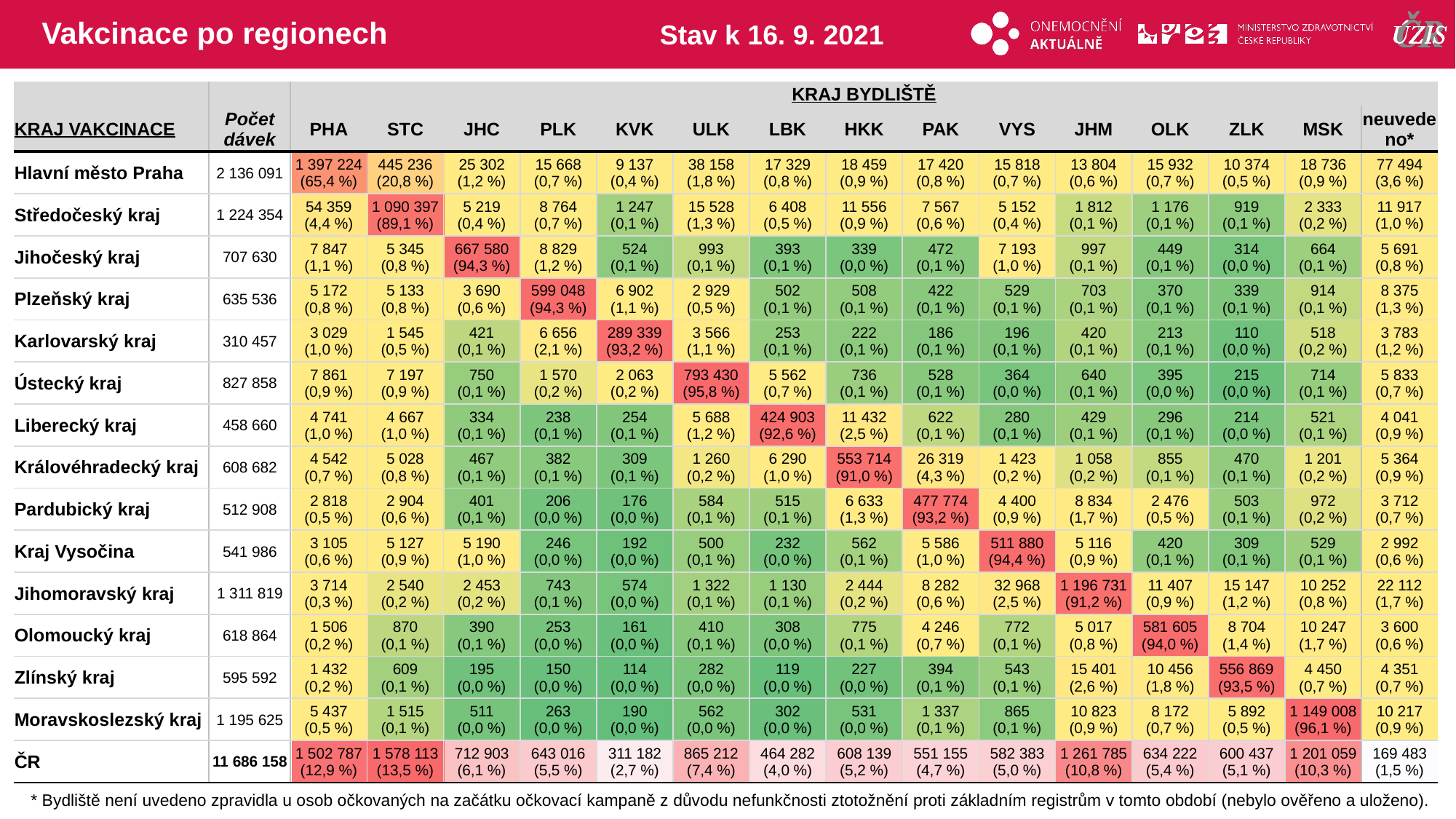

# Vakcinace po regionech
Stav k 16. 9. 2021
|  |  | KRAJ BYDLIŠTĚ |  |  |  |  |  |  |  |  |  |  |  |  |  |  |
| --- | --- | --- | --- | --- | --- | --- | --- | --- | --- | --- | --- | --- | --- | --- | --- | --- |
| KRAJ VAKCINACE | Počet dávek | PHA | STC | JHC | PLK | KVK | ULK | LBK | HKK | PAK | VYS | JHM | OLK | ZLK | MSK | neuvedeno\* |
| Hlavní město Praha | 2 136 091 | 1 397 224 (65,4 %) | 445 236 (20,8 %) | 25 302 (1,2 %) | 15 668 (0,7 %) | 9 137 (0,4 %) | 38 158 (1,8 %) | 17 329 (0,8 %) | 18 459 (0,9 %) | 17 420 (0,8 %) | 15 818 (0,7 %) | 13 804 (0,6 %) | 15 932 (0,7 %) | 10 374 (0,5 %) | 18 736 (0,9 %) | 77 494 (3,6 %) |
| Středočeský kraj | 1 224 354 | 54 359 (4,4 %) | 1 090 397 (89,1 %) | 5 219 (0,4 %) | 8 764 (0,7 %) | 1 247 (0,1 %) | 15 528 (1,3 %) | 6 408 (0,5 %) | 11 556 (0,9 %) | 7 567 (0,6 %) | 5 152 (0,4 %) | 1 812 (0,1 %) | 1 176 (0,1 %) | 919 (0,1 %) | 2 333 (0,2 %) | 11 917 (1,0 %) |
| Jihočeský kraj | 707 630 | 7 847 (1,1 %) | 5 345 (0,8 %) | 667 580 (94,3 %) | 8 829 (1,2 %) | 524 (0,1 %) | 993 (0,1 %) | 393 (0,1 %) | 339 (0,0 %) | 472 (0,1 %) | 7 193 (1,0 %) | 997 (0,1 %) | 449 (0,1 %) | 314 (0,0 %) | 664 (0,1 %) | 5 691 (0,8 %) |
| Plzeňský kraj | 635 536 | 5 172 (0,8 %) | 5 133 (0,8 %) | 3 690 (0,6 %) | 599 048 (94,3 %) | 6 902 (1,1 %) | 2 929 (0,5 %) | 502 (0,1 %) | 508 (0,1 %) | 422 (0,1 %) | 529 (0,1 %) | 703 (0,1 %) | 370 (0,1 %) | 339 (0,1 %) | 914 (0,1 %) | 8 375 (1,3 %) |
| Karlovarský kraj | 310 457 | 3 029 (1,0 %) | 1 545 (0,5 %) | 421 (0,1 %) | 6 656 (2,1 %) | 289 339 (93,2 %) | 3 566 (1,1 %) | 253 (0,1 %) | 222 (0,1 %) | 186 (0,1 %) | 196 (0,1 %) | 420 (0,1 %) | 213 (0,1 %) | 110 (0,0 %) | 518 (0,2 %) | 3 783 (1,2 %) |
| Ústecký kraj | 827 858 | 7 861 (0,9 %) | 7 197 (0,9 %) | 750 (0,1 %) | 1 570 (0,2 %) | 2 063 (0,2 %) | 793 430 (95,8 %) | 5 562 (0,7 %) | 736 (0,1 %) | 528 (0,1 %) | 364 (0,0 %) | 640 (0,1 %) | 395 (0,0 %) | 215 (0,0 %) | 714 (0,1 %) | 5 833 (0,7 %) |
| Liberecký kraj | 458 660 | 4 741 (1,0 %) | 4 667 (1,0 %) | 334 (0,1 %) | 238 (0,1 %) | 254 (0,1 %) | 5 688 (1,2 %) | 424 903 (92,6 %) | 11 432 (2,5 %) | 622 (0,1 %) | 280 (0,1 %) | 429 (0,1 %) | 296 (0,1 %) | 214 (0,0 %) | 521 (0,1 %) | 4 041 (0,9 %) |
| Královéhradecký kraj | 608 682 | 4 542 (0,7 %) | 5 028 (0,8 %) | 467 (0,1 %) | 382 (0,1 %) | 309 (0,1 %) | 1 260 (0,2 %) | 6 290 (1,0 %) | 553 714 (91,0 %) | 26 319 (4,3 %) | 1 423 (0,2 %) | 1 058 (0,2 %) | 855 (0,1 %) | 470 (0,1 %) | 1 201 (0,2 %) | 5 364 (0,9 %) |
| Pardubický kraj | 512 908 | 2 818 (0,5 %) | 2 904 (0,6 %) | 401 (0,1 %) | 206 (0,0 %) | 176 (0,0 %) | 584 (0,1 %) | 515 (0,1 %) | 6 633 (1,3 %) | 477 774 (93,2 %) | 4 400 (0,9 %) | 8 834 (1,7 %) | 2 476 (0,5 %) | 503 (0,1 %) | 972 (0,2 %) | 3 712 (0,7 %) |
| Kraj Vysočina | 541 986 | 3 105 (0,6 %) | 5 127 (0,9 %) | 5 190 (1,0 %) | 246 (0,0 %) | 192 (0,0 %) | 500 (0,1 %) | 232 (0,0 %) | 562 (0,1 %) | 5 586 (1,0 %) | 511 880 (94,4 %) | 5 116 (0,9 %) | 420 (0,1 %) | 309 (0,1 %) | 529 (0,1 %) | 2 992 (0,6 %) |
| Jihomoravský kraj | 1 311 819 | 3 714 (0,3 %) | 2 540 (0,2 %) | 2 453 (0,2 %) | 743 (0,1 %) | 574 (0,0 %) | 1 322 (0,1 %) | 1 130 (0,1 %) | 2 444 (0,2 %) | 8 282 (0,6 %) | 32 968 (2,5 %) | 1 196 731 (91,2 %) | 11 407 (0,9 %) | 15 147 (1,2 %) | 10 252 (0,8 %) | 22 112 (1,7 %) |
| Olomoucký kraj | 618 864 | 1 506 (0,2 %) | 870 (0,1 %) | 390 (0,1 %) | 253 (0,0 %) | 161 (0,0 %) | 410 (0,1 %) | 308 (0,0 %) | 775 (0,1 %) | 4 246 (0,7 %) | 772 (0,1 %) | 5 017 (0,8 %) | 581 605 (94,0 %) | 8 704 (1,4 %) | 10 247 (1,7 %) | 3 600 (0,6 %) |
| Zlínský kraj | 595 592 | 1 432 (0,2 %) | 609 (0,1 %) | 195 (0,0 %) | 150 (0,0 %) | 114 (0,0 %) | 282 (0,0 %) | 119 (0,0 %) | 227 (0,0 %) | 394 (0,1 %) | 543 (0,1 %) | 15 401 (2,6 %) | 10 456 (1,8 %) | 556 869 (93,5 %) | 4 450 (0,7 %) | 4 351 (0,7 %) |
| Moravskoslezský kraj | 1 195 625 | 5 437 (0,5 %) | 1 515 (0,1 %) | 511 (0,0 %) | 263 (0,0 %) | 190 (0,0 %) | 562 (0,0 %) | 302 (0,0 %) | 531 (0,0 %) | 1 337 (0,1 %) | 865 (0,1 %) | 10 823 (0,9 %) | 8 172 (0,7 %) | 5 892 (0,5 %) | 1 149 008 (96,1 %) | 10 217 (0,9 %) |
| ČR | 11 686 158 | 1 502 787 (12,9 %) | 1 578 113 (13,5 %) | 712 903 (6,1 %) | 643 016 (5,5 %) | 311 182 (2,7 %) | 865 212 (7,4 %) | 464 282 (4,0 %) | 608 139 (5,2 %) | 551 155 (4,7 %) | 582 383 (5,0 %) | 1 261 785 (10,8 %) | 634 222 (5,4 %) | 600 437 (5,1 %) | 1 201 059 (10,3 %) | 169 483 (1,5 %) |
|  |  |  |  |  |  |  |  |  |  |  |  |  |  |  |
| --- | --- | --- | --- | --- | --- | --- | --- | --- | --- | --- | --- | --- | --- | --- |
|  |  |  |  |  |  |  |  |  |  |  |  |  |  |  |
|  |  |  |  |  |  |  |  |  |  |  |  |  |  |  |
|  |  |  |  |  |  |  |  |  |  |  |  |  |  |  |
|  |  |  |  |  |  |  |  |  |  |  |  |  |  |  |
|  |  |  |  |  |  |  |  |  |  |  |  |  |  |  |
|  |  |  |  |  |  |  |  |  |  |  |  |  |  |  |
|  |  |  |  |  |  |  |  |  |  |  |  |  |  |  |
|  |  |  |  |  |  |  |  |  |  |  |  |  |  |  |
|  |  |  |  |  |  |  |  |  |  |  |  |  |  |  |
|  |  |  |  |  |  |  |  |  |  |  |  |  |  |  |
|  |  |  |  |  |  |  |  |  |  |  |  |  |  |  |
|  |  |  |  |  |  |  |  |  |  |  |  |  |  |  |
|  |  |  |  |  |  |  |  |  |  |  |  |  |  |  |
|  |  |  |  |  |  |  |  |  |  |  |  |  |  |  |
* Bydliště není uvedeno zpravidla u osob očkovaných na začátku očkovací kampaně z důvodu nefunkčnosti ztotožnění proti základním registrům v tomto období (nebylo ověřeno a uloženo).